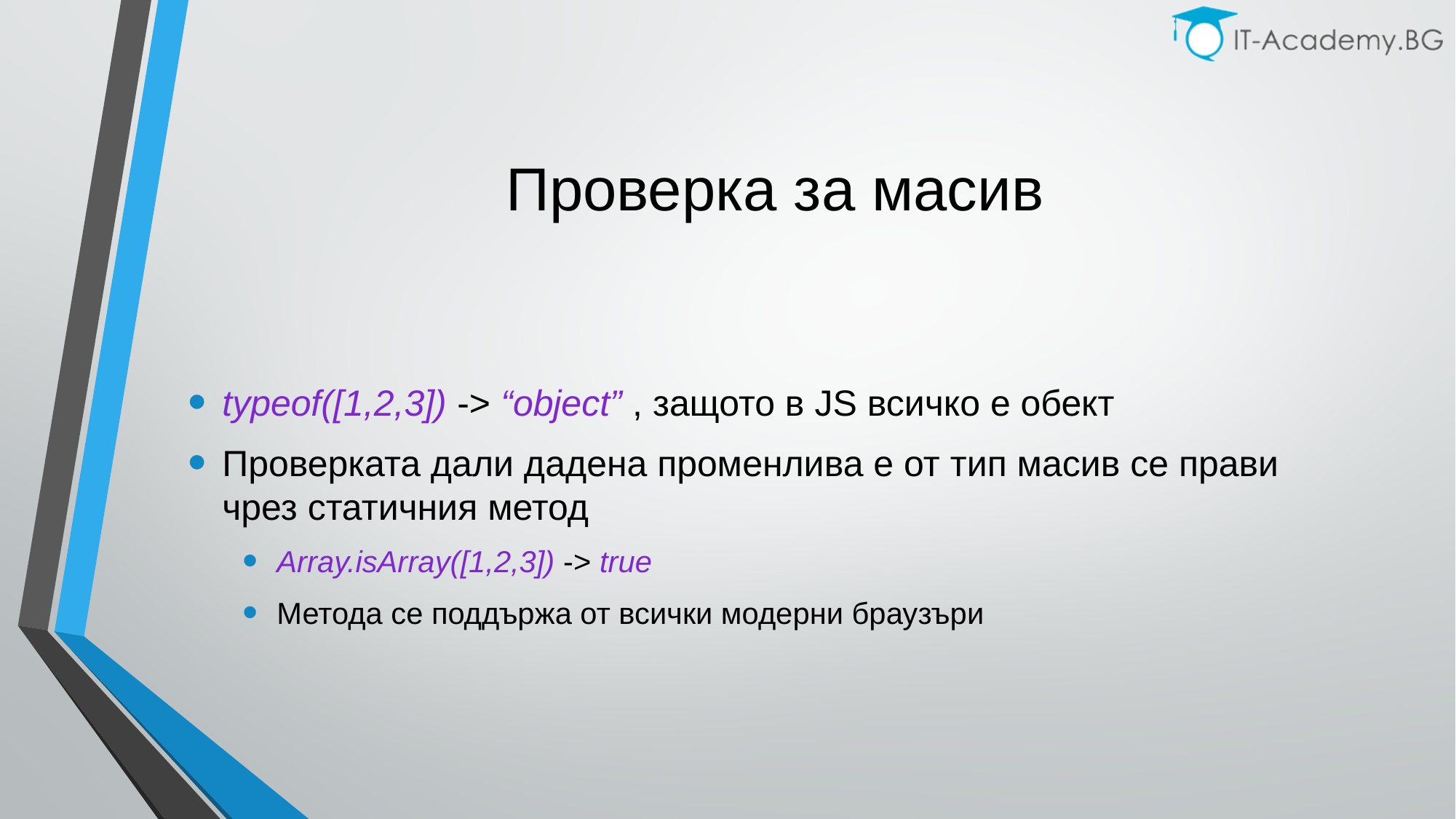

# Проверка за масив
typeof([1,2,3]) -> “object” , защото в JS всичко е обект
Проверката дали дадена променлива е от тип масив се прави чрез статичния метод
Array.isArray([1,2,3]) -> true
Метода се поддържа от всички модерни браузъри